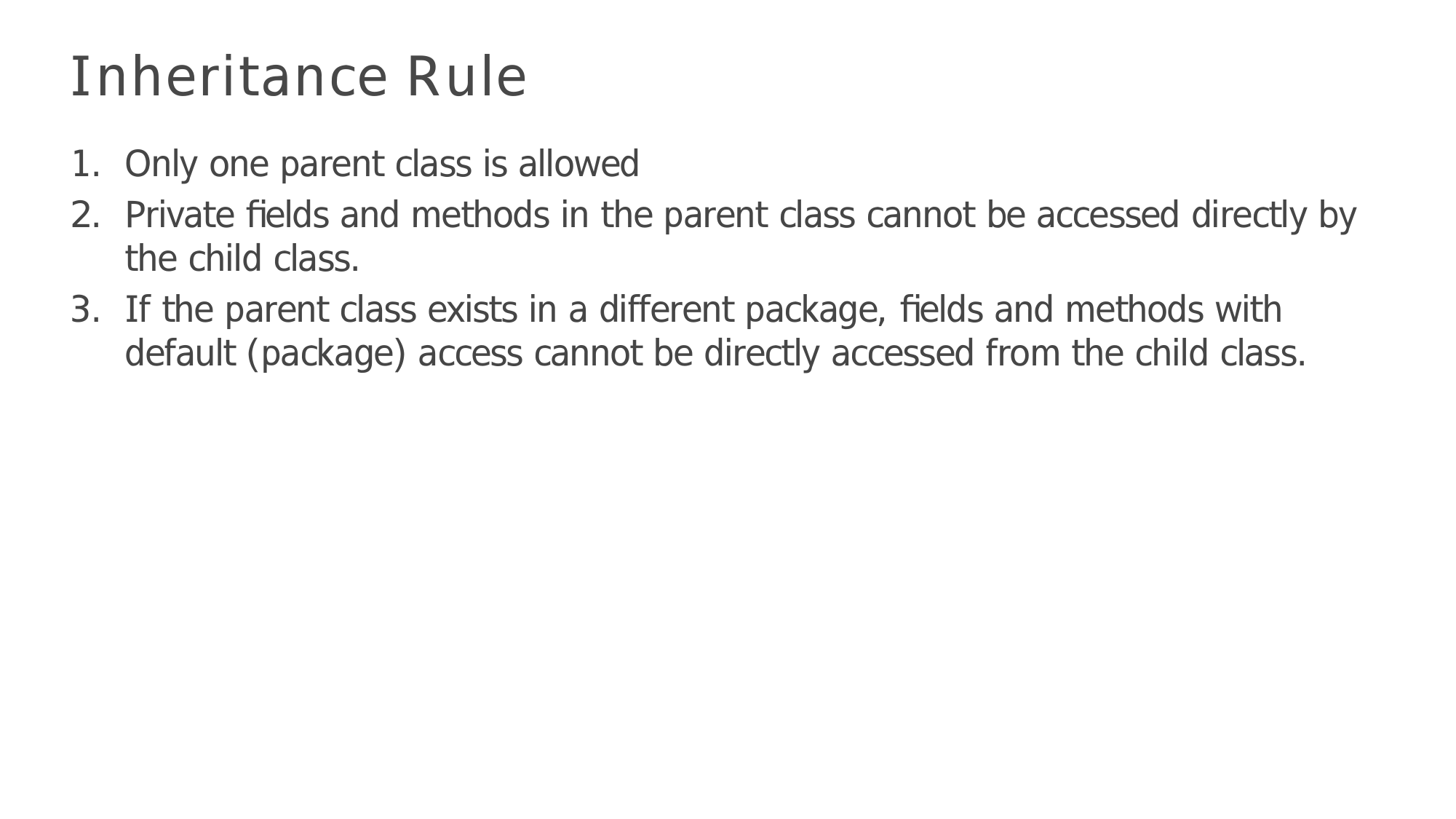

# Inheritance Rule
Only one parent class is allowed
Private fields and methods in the parent class cannot be accessed directly by the child class.
If the parent class exists in a different package, fields and methods with default (package) access cannot be directly accessed from the child class.
3